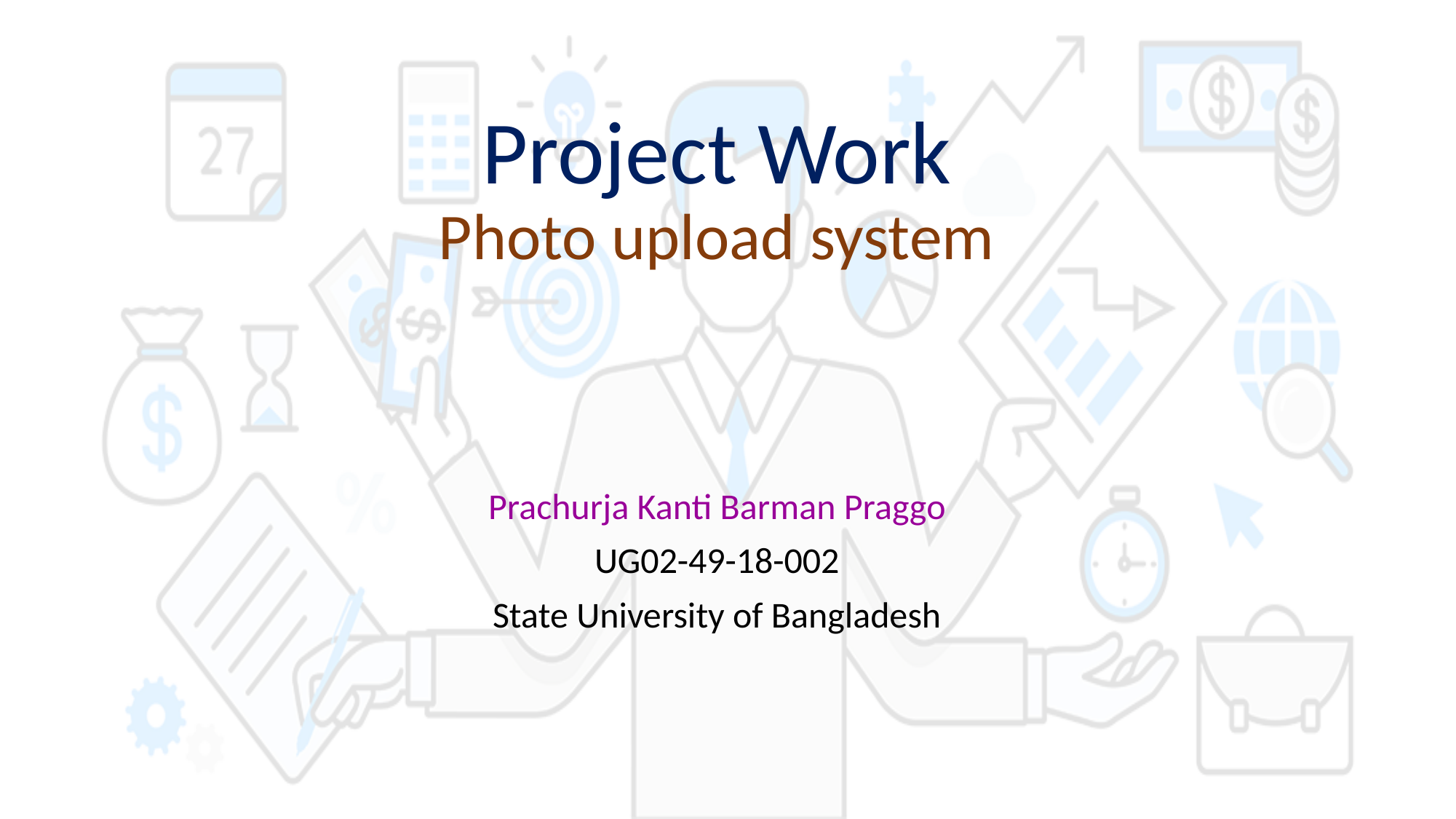

# Project Work Photo upload system
Prachurja Kanti Barman Praggo
UG02-49-18-002
State University of Bangladesh